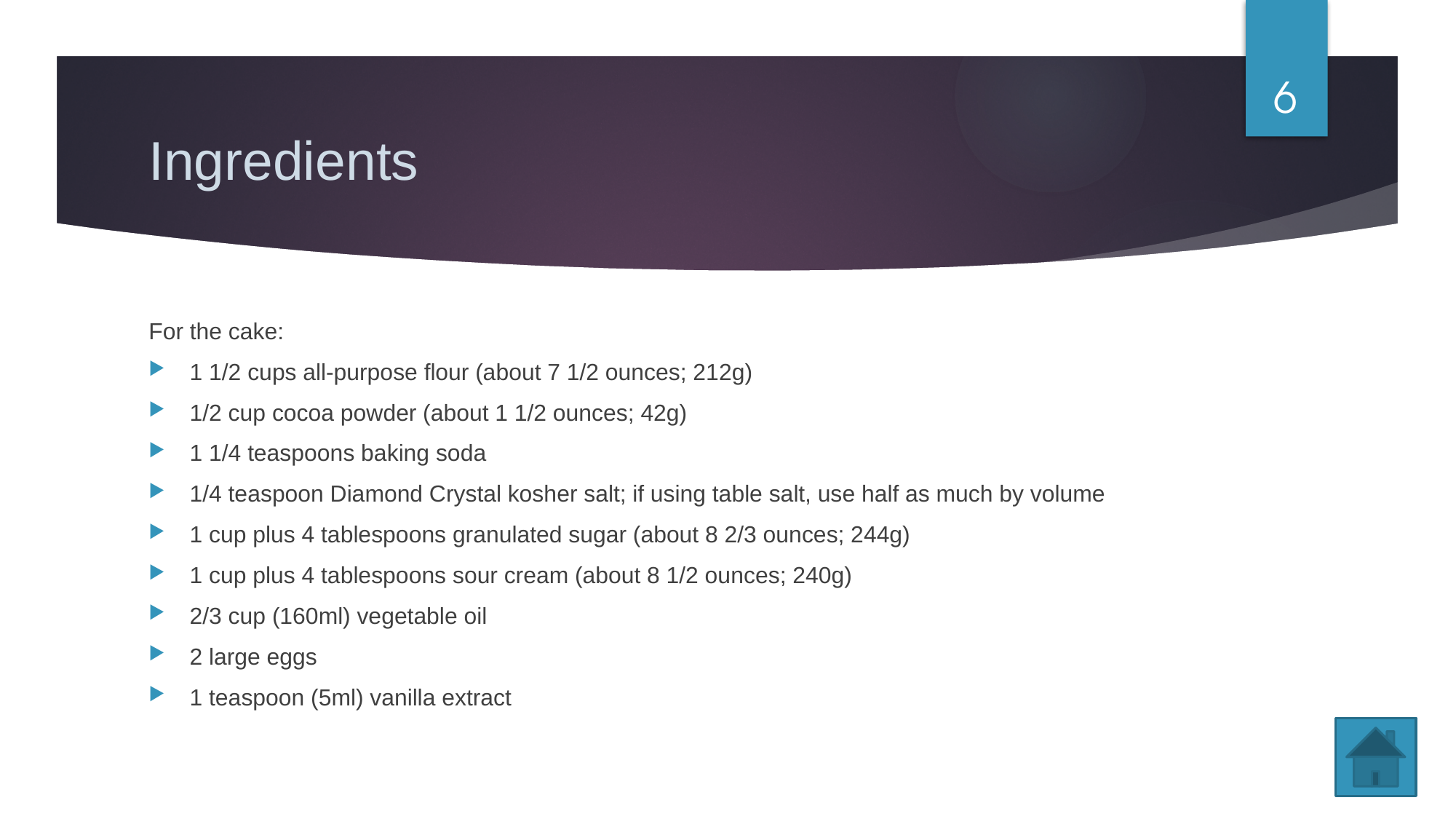

6
# Ingredients
For the cake:
1 1/2 cups all-purpose flour (about 7 1/2 ounces; 212g)
1/2 cup cocoa powder (about 1 1/2 ounces; 42g)
1 1/4 teaspoons baking soda
1/4 teaspoon Diamond Crystal kosher salt; if using table salt, use half as much by volume
1 cup plus 4 tablespoons granulated sugar (about 8 2/3 ounces; 244g)
1 cup plus 4 tablespoons sour cream (about 8 1/2 ounces; 240g)
2/3 cup (160ml) vegetable oil
2 large eggs
1 teaspoon (5ml) vanilla extract